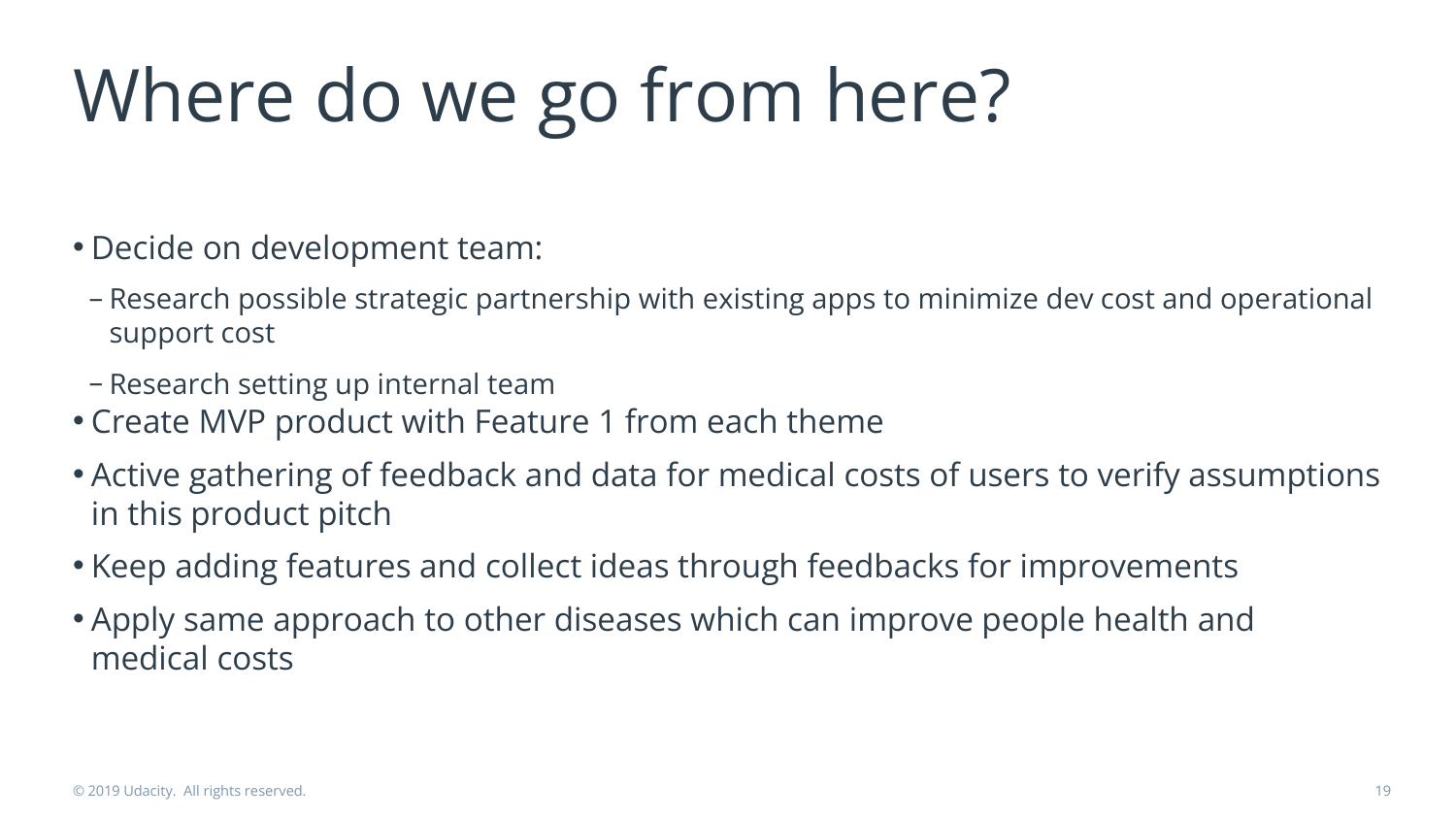

# Where do we go from here?
Decide on development team:
Research possible strategic partnership with existing apps to minimize dev cost and operational support cost
Research setting up internal team
Create MVP product with Feature 1 from each theme
Active gathering of feedback and data for medical costs of users to verify assumptions in this product pitch
Keep adding features and collect ideas through feedbacks for improvements
Apply same approach to other diseases which can improve people health and medical costs
© 2019 Udacity.  All rights reserved.
19